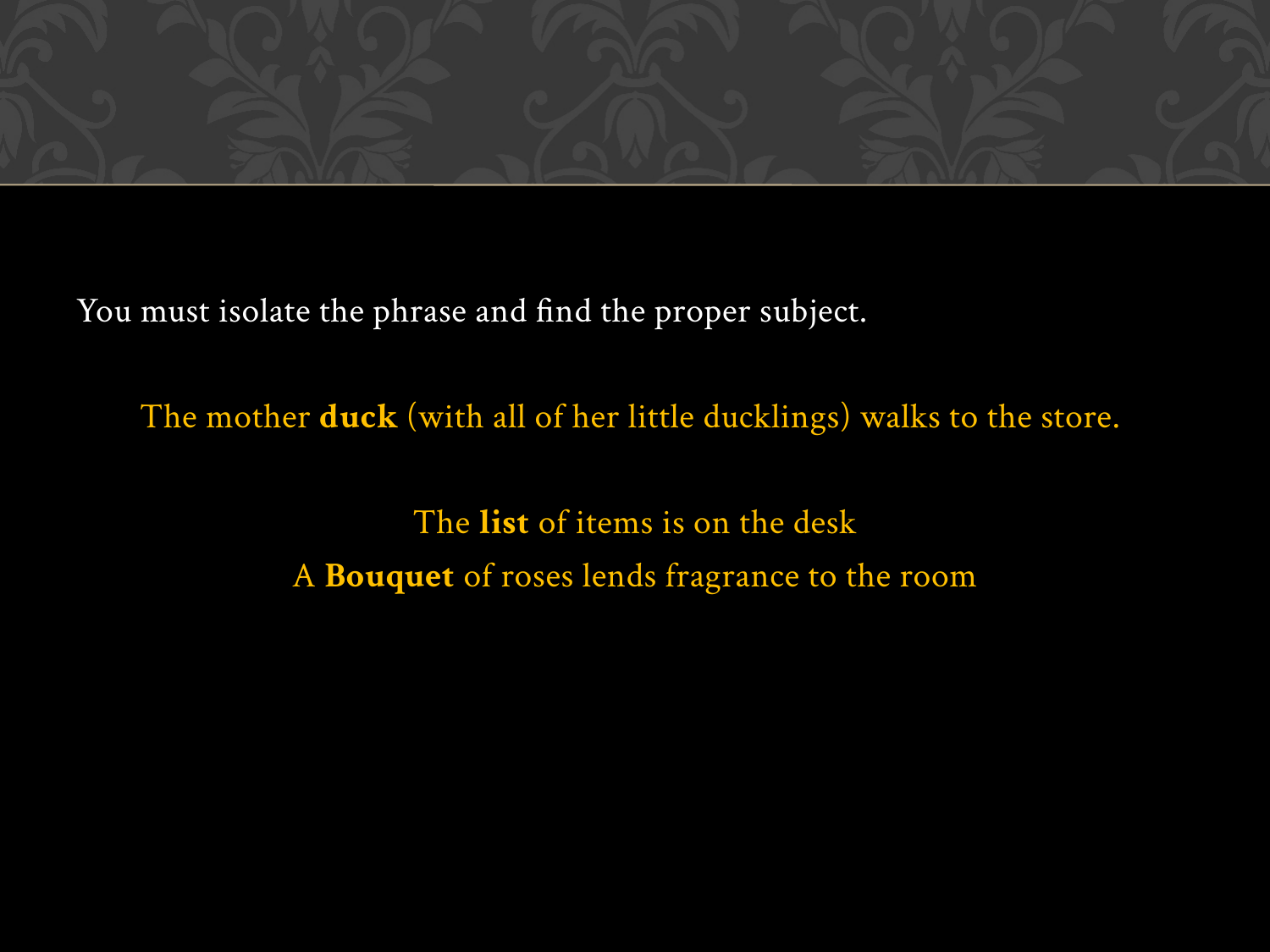

You must isolate the phrase and find the proper subject.

The mother duck (with all of her little ducklings) walks to the store.

The list of items is on the desk
A Bouquet of roses lends fragrance to the room